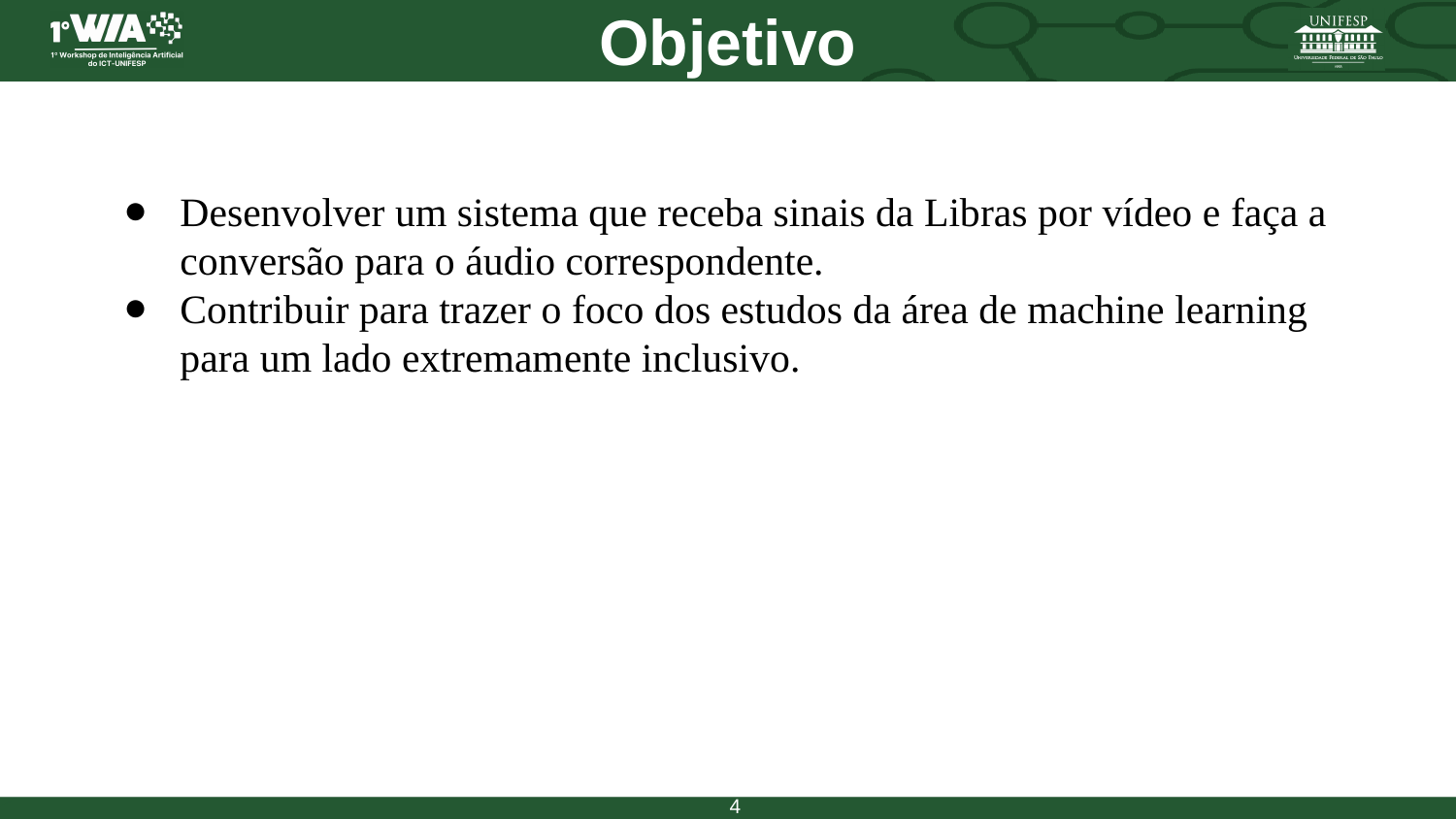

# Objetivo
Desenvolver um sistema que receba sinais da Libras por vídeo e faça a conversão para o áudio correspondente.
Contribuir para trazer o foco dos estudos da área de machine learning para um lado extremamente inclusivo.
4